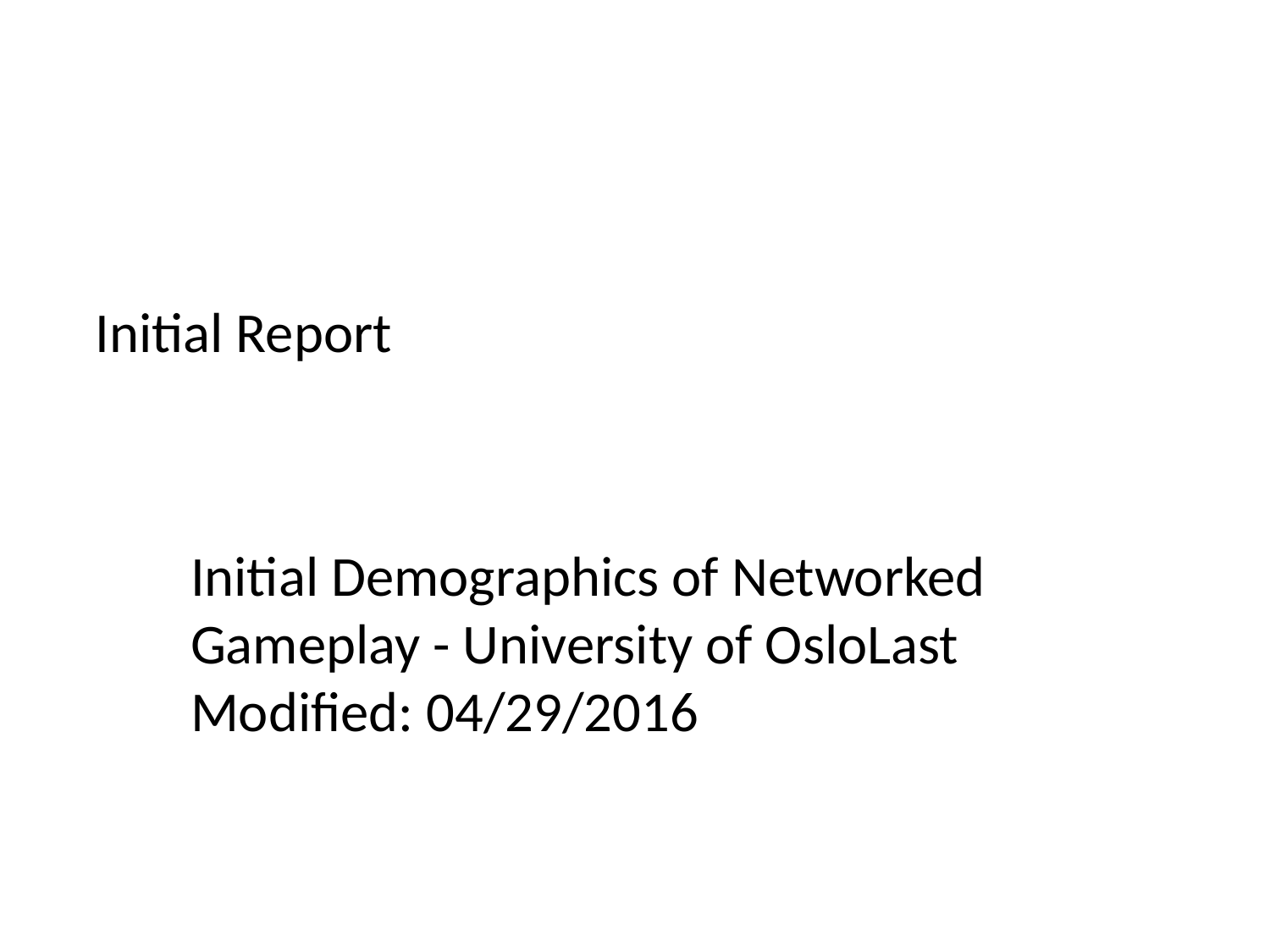

# Initial Report
Initial Demographics of Networked Gameplay - University of OsloLast Modified: 04/29/2016